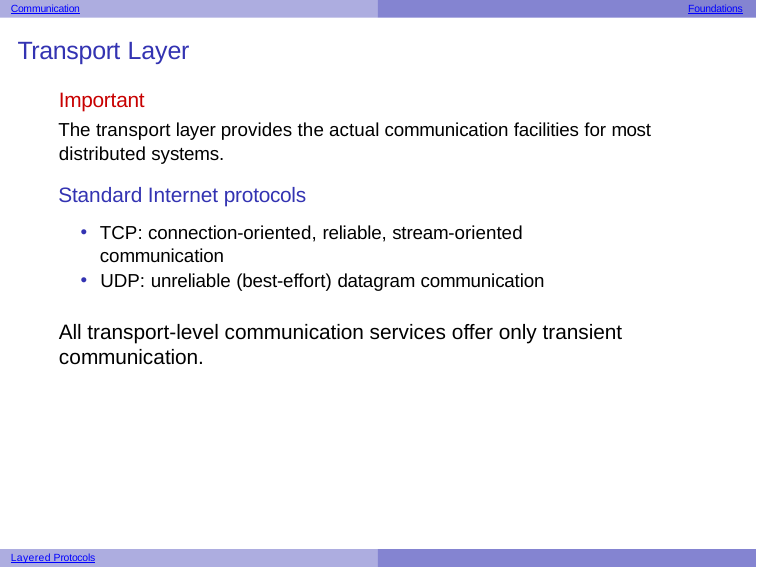

Communication
Foundations
Transport Layer
Important
The transport layer provides the actual communication facilities for most distributed systems.
Standard Internet protocols
TCP: connection-oriented, reliable, stream-oriented communication
UDP: unreliable (best-effort) datagram communication

All transport-level communication services offer only transient communication.

Layered Protocols